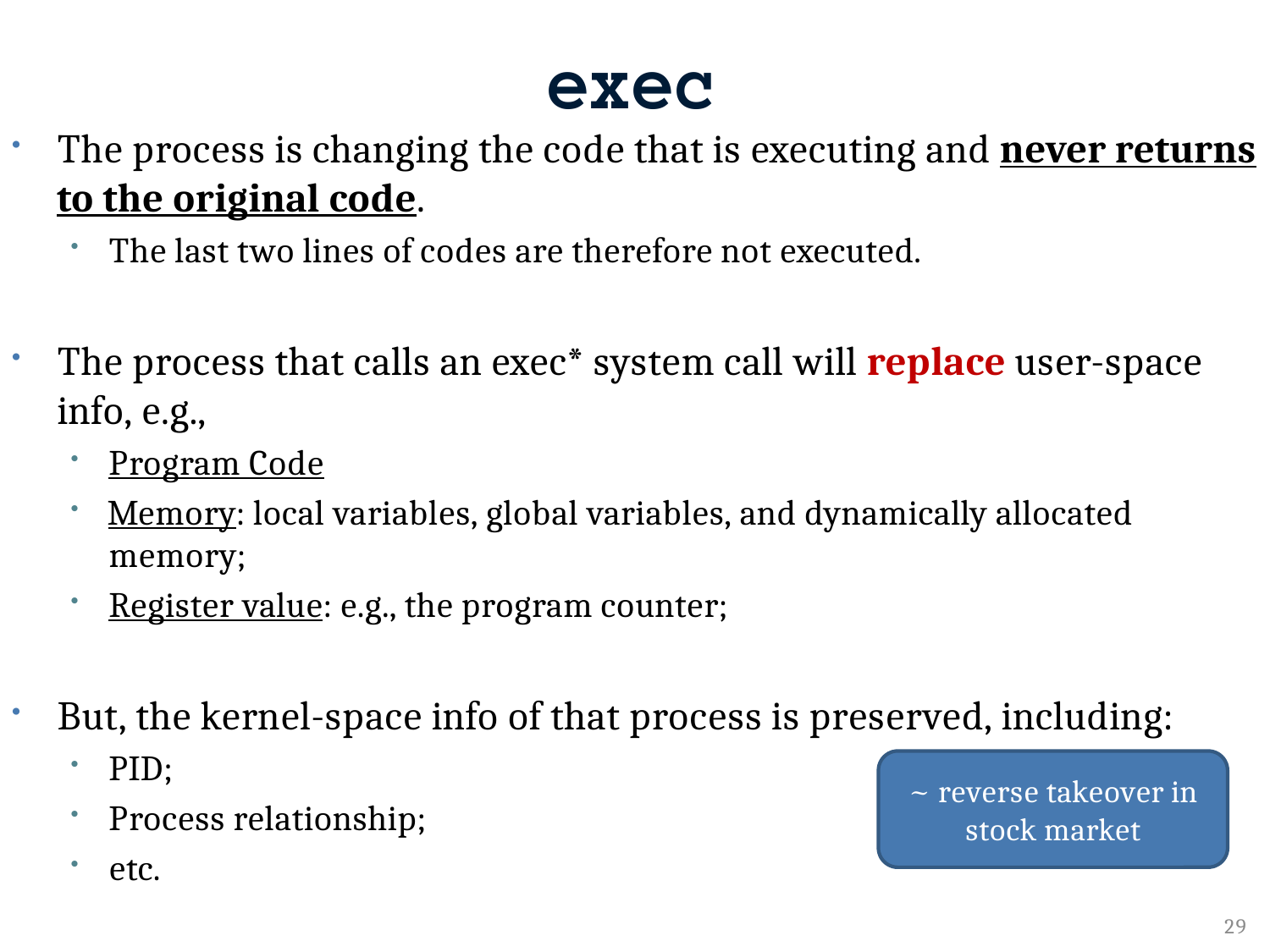

# exec
The process is changing the code that is executing and never returns to the original code.
The last two lines of codes are therefore not executed.

The process that calls an exec* system call will replace user-space info, e.g.,
Program Code
Memory: local variables, global variables, and dynamically allocated memory;
Register value: e.g., the program counter;

But, the kernel-space info of that process is preserved, including:
PID;
Process relationship;
etc.
~ reverse takeover in stock market
29